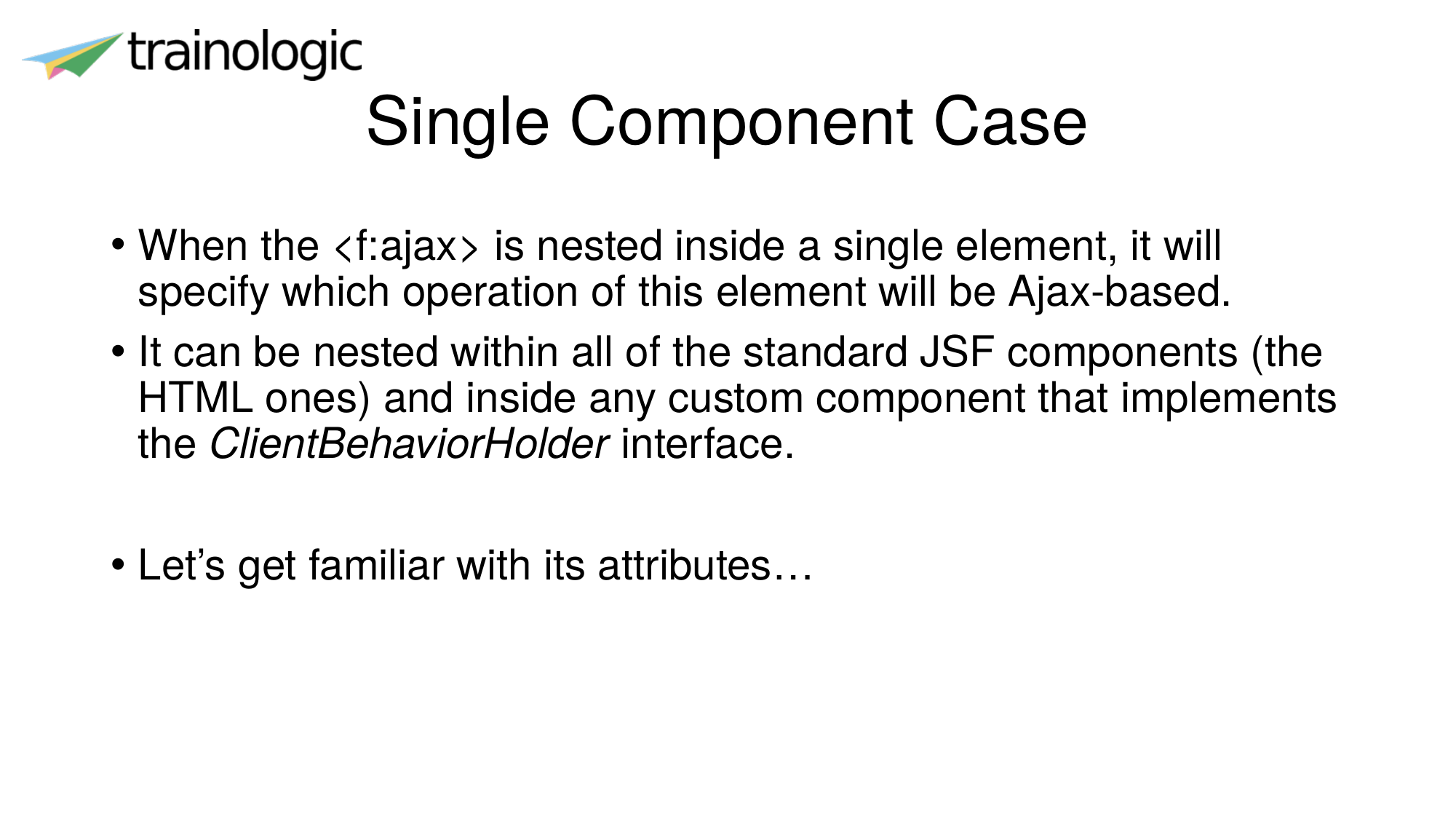

# Single Component Case
When the <f:ajax> is nested inside a single element, it will specify which operation of this element will be Ajax-based.
It can be nested within all of the standard JSF components (the HTML ones) and inside any custom component that implements the ClientBehaviorHolder interface.

Let’s get familiar with its attributes…